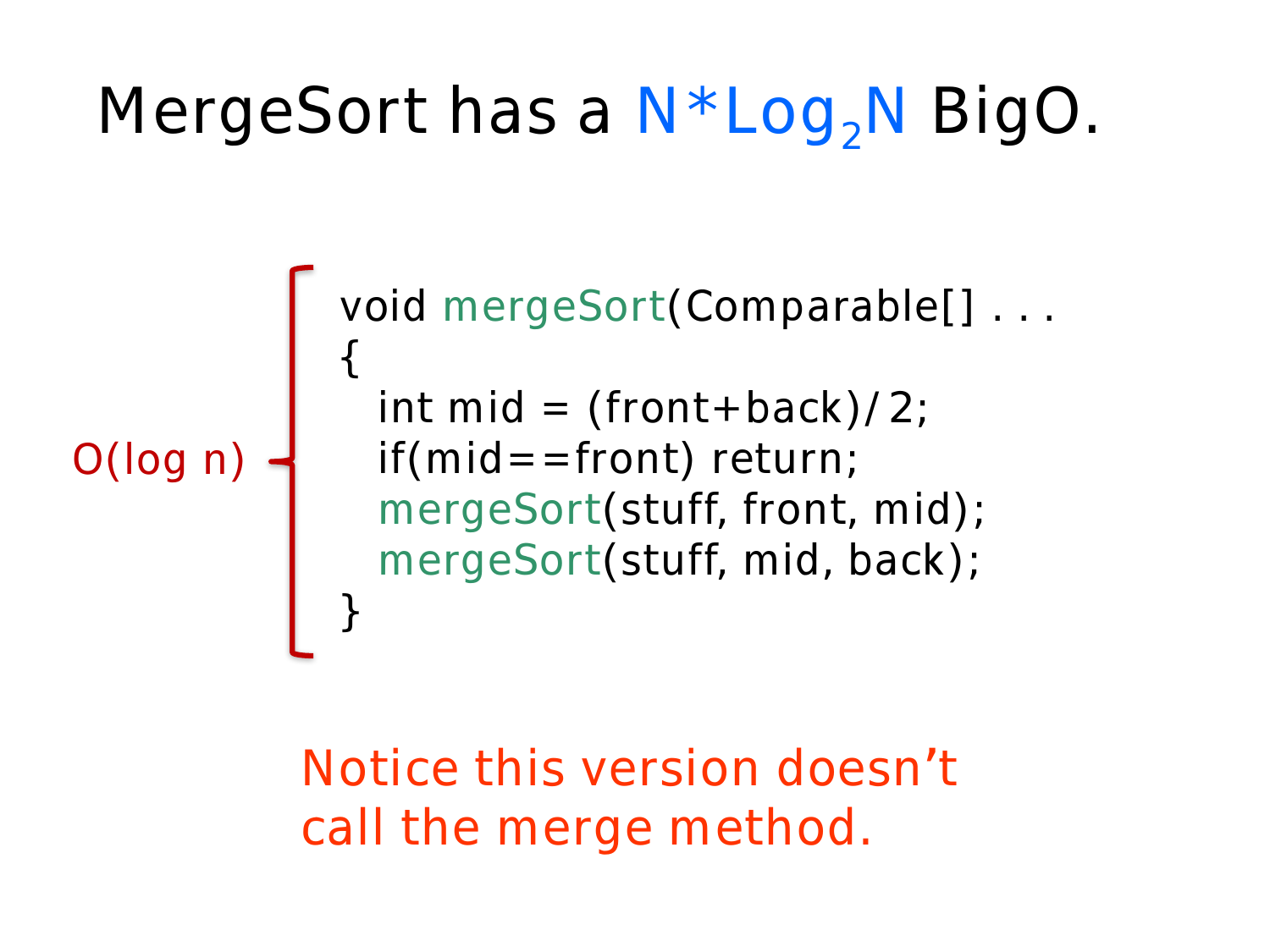

MergeSort has a N*Log2N BigO.

void mergeSort(Comparable[] . . .
{
   int mid = (front+back)/2;
   if(mid==front) return;
   mergeSort(stuff, front, mid);
   mergeSort(stuff, mid, back);
}
O(log n)
Notice this version doesn’t call the merge method.